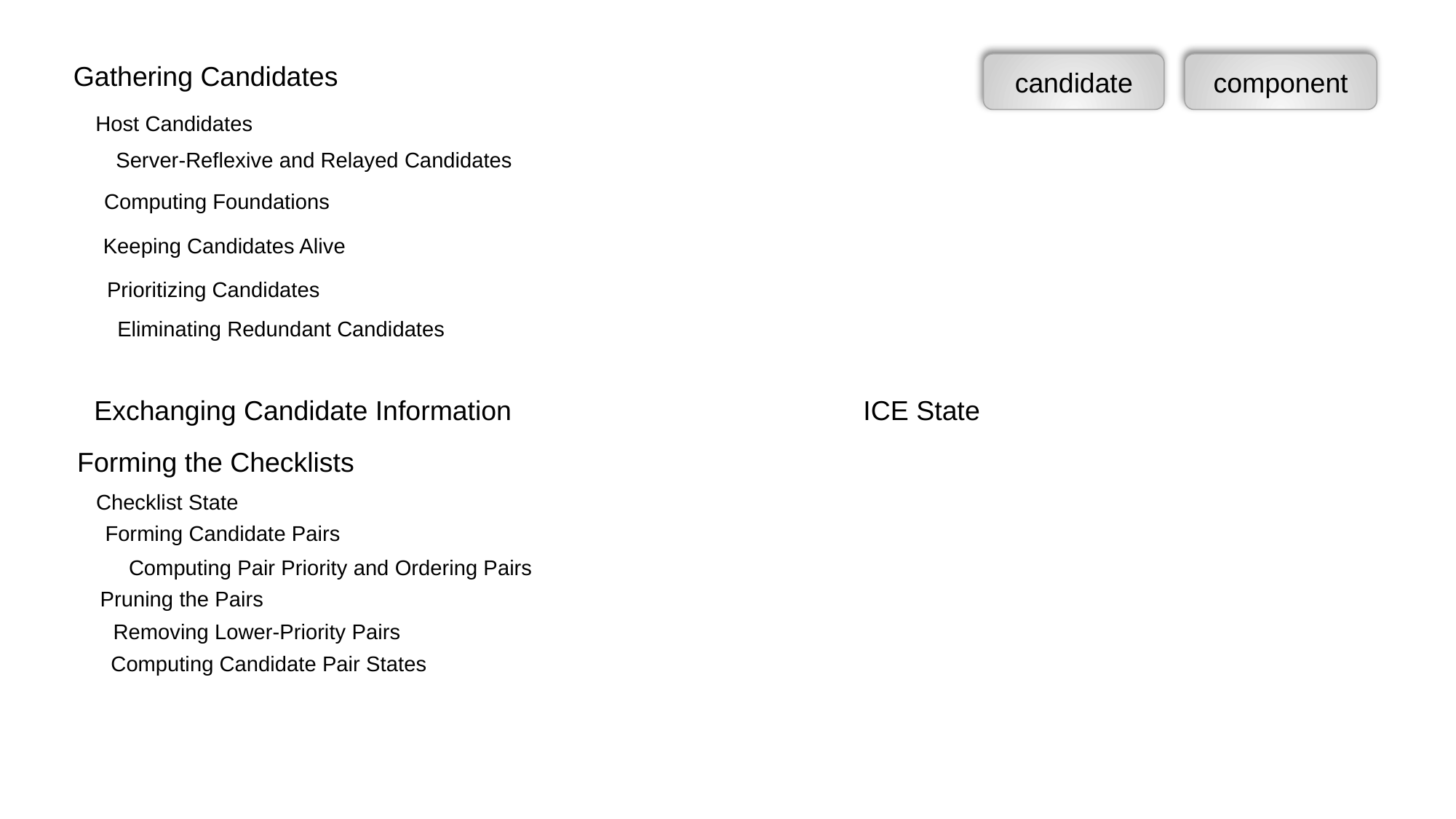

Gathering Candidates
Host Candidates
Server-Reflexive and Relayed Candidates
Computing Foundations
Keeping Candidates Alive
Prioritizing Candidates
Eliminating Redundant Candidates
candidate
component
Exchanging Candidate Information
Forming the Checklists
Checklist State
Forming Candidate Pairs
Computing Pair Priority and Ordering Pairs
Pruning the Pairs
Removing Lower-Priority Pairs
Computing Candidate Pair States
ICE State